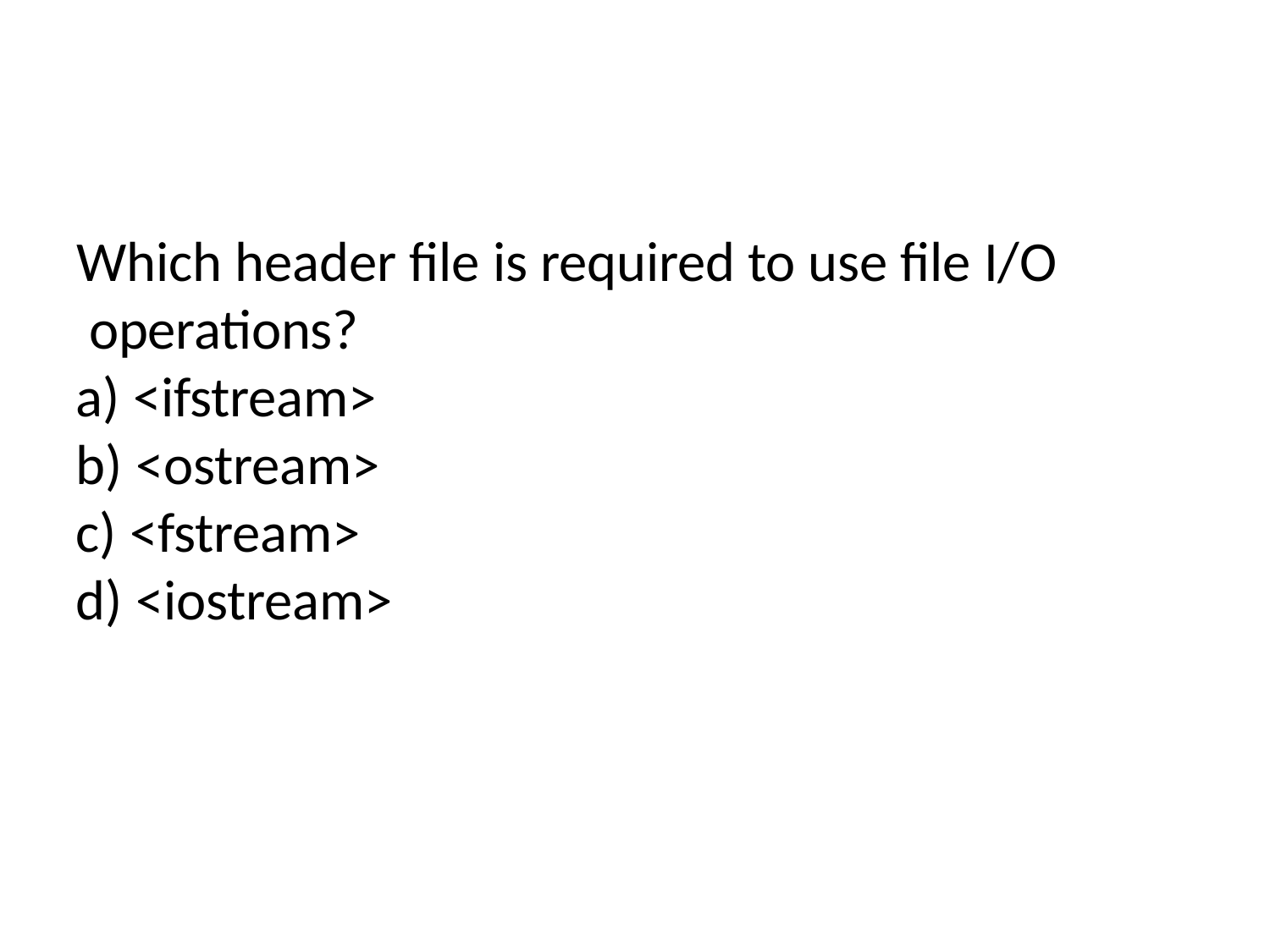

Which header file is required to use file I/O  operations?
<ifstream>
<ostream>
<fstream>
<iostream>